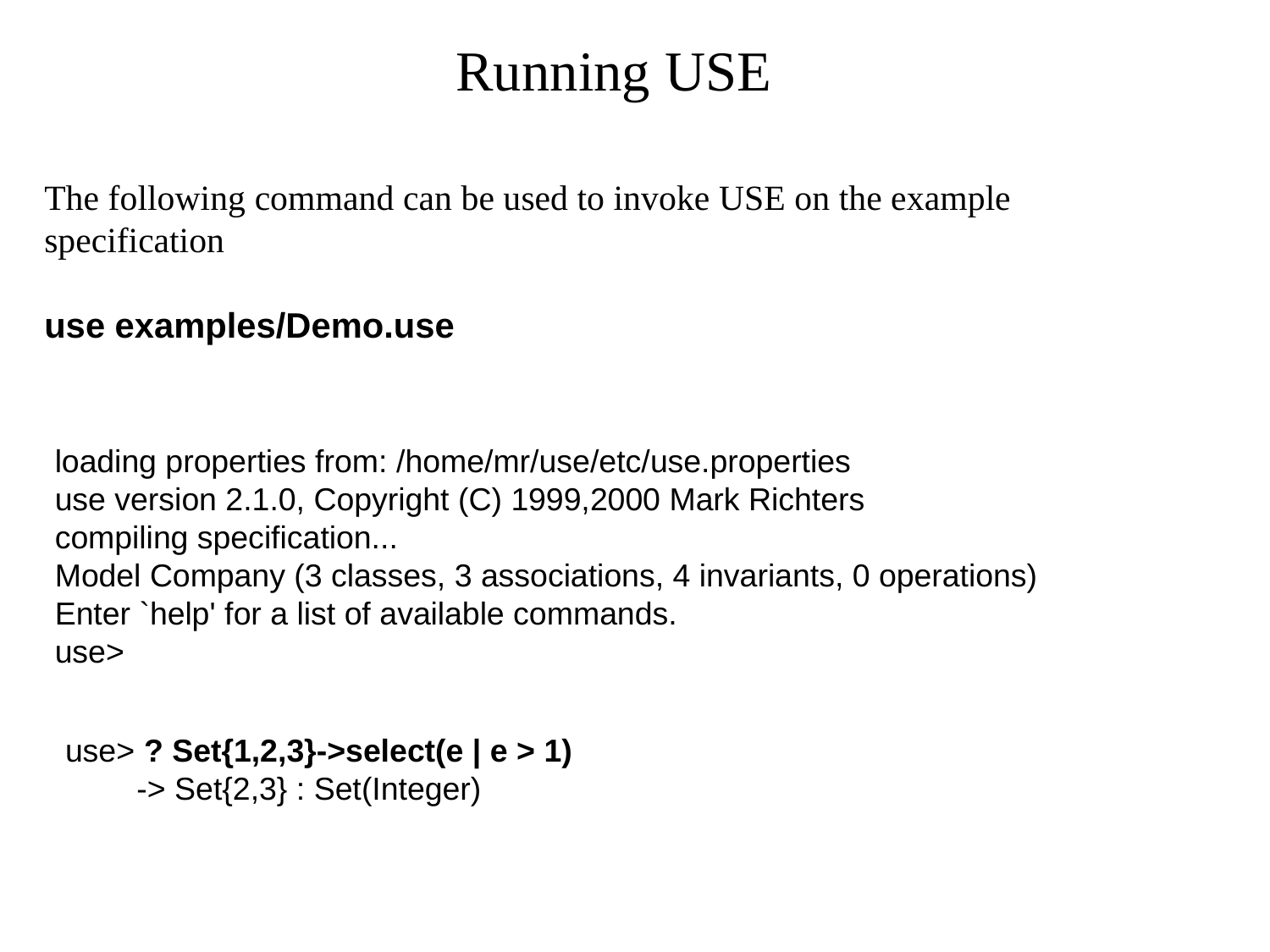

# Running USE
The following command can be used to invoke USE on the example specification

use examples/Demo.use
loading properties from: /home/mr/use/etc/use.properties
use version 2.1.0, Copyright (C) 1999,2000 Mark Richters
compiling specification...
Model Company (3 classes, 3 associations, 4 invariants, 0 operations)
Enter `help' for a list of available commands.
use>
use> ? Set{1,2,3}->select(e | e > 1)
        -> Set{2,3} : Set(Integer)